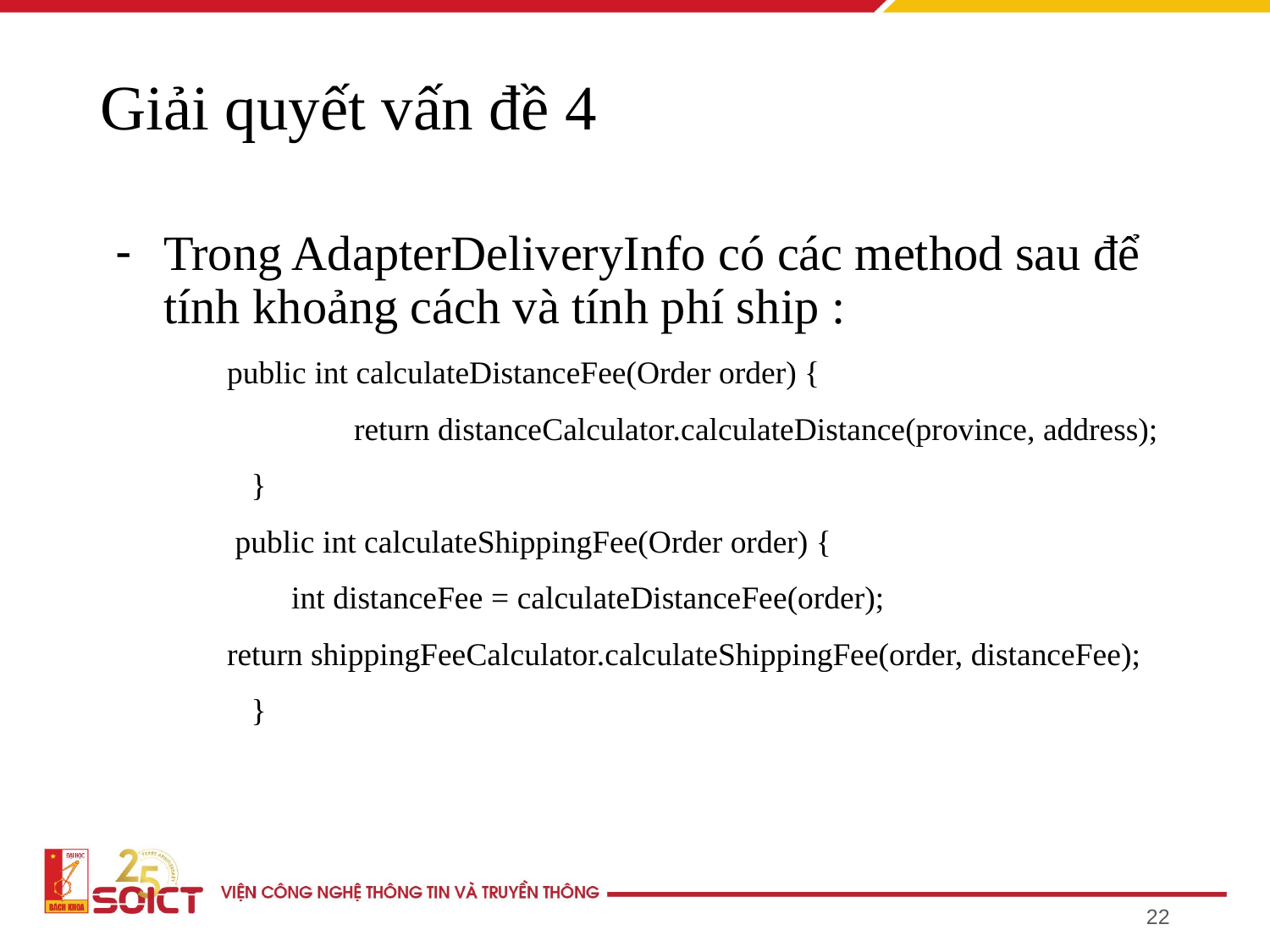

# Giải quyết vấn đề 4

Trong AdapterDeliveryInfo có các method sau để tính khoảng cách và tính phí ship :
public int calculateDistanceFee(Order order) {
    	return distanceCalculator.calculateDistance(province, address);
   }
 public int calculateShippingFee(Order order) {
        int distanceFee = calculateDistanceFee(order);
return shippingFeeCalculator.calculateShippingFee(order, distanceFee);
   }
22